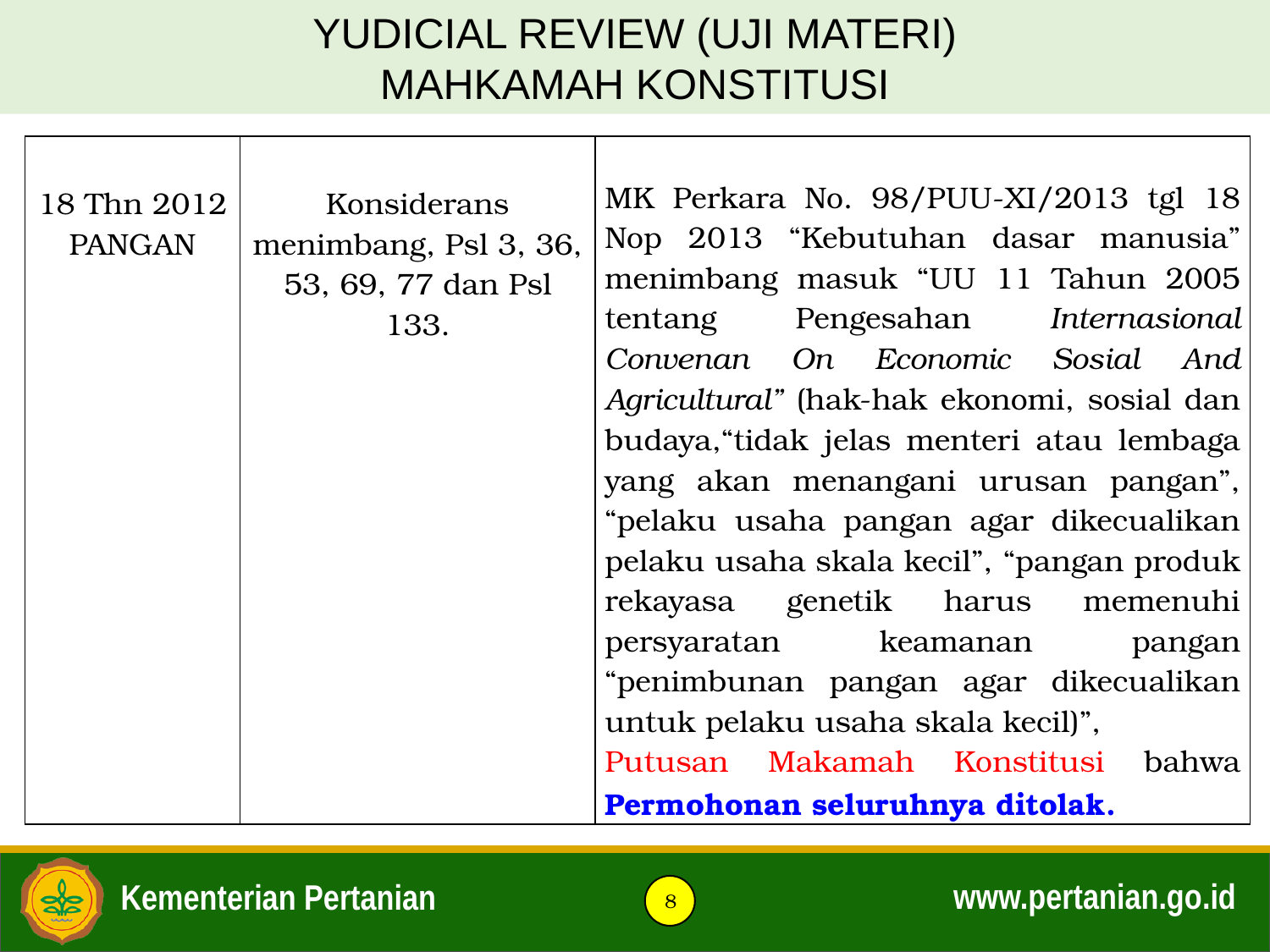

YUDICIAL REVIEW (UJI MATERI)
MAHKAMAH KONSTITUSI
| 18 Thn 2012 PANGAN | Konsiderans menimbang, Psl 3, 36, 53, 69, 77 dan Psl 133. | MK Perkara No. 98/PUU-XI/2013 tgl 18 Nop 2013 “Kebutuhan dasar manusia” menimbang masuk “UU 11 Tahun 2005 tentang Pengesahan Internasional Convenan On Economic Sosial And Agricultural” (hak-hak ekonomi, sosial dan budaya,“tidak jelas menteri atau lembaga yang akan menangani urusan pangan”, “pelaku usaha pangan agar dikecualikan pelaku usaha skala kecil”, “pangan produk rekayasa genetik harus memenuhi persyaratan keamanan pangan “penimbunan pangan agar dikecualikan untuk pelaku usaha skala kecil)”, Putusan Makamah Konstitusi bahwa Permohonan seluruhnya ditolak. |
| --- | --- | --- |
8